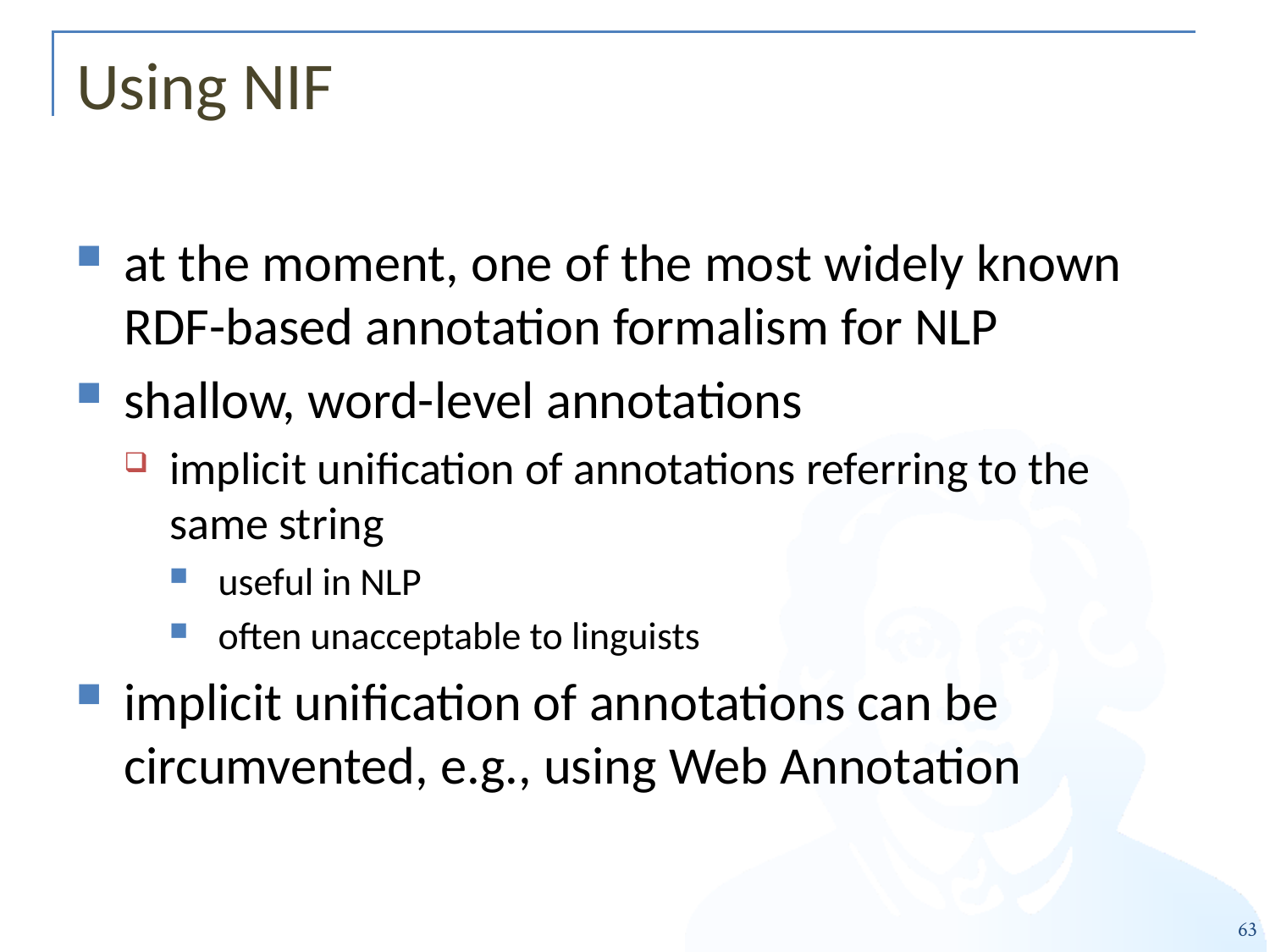

# Using NIF
at the moment, one of the most widely known RDF-based annotation formalism for NLP
shallow, word-level annotations
implicit unification of annotations referring to the same string
useful in NLP
often unacceptable to linguists
implicit unification of annotations can be circumvented, e.g., using Web Annotation

63